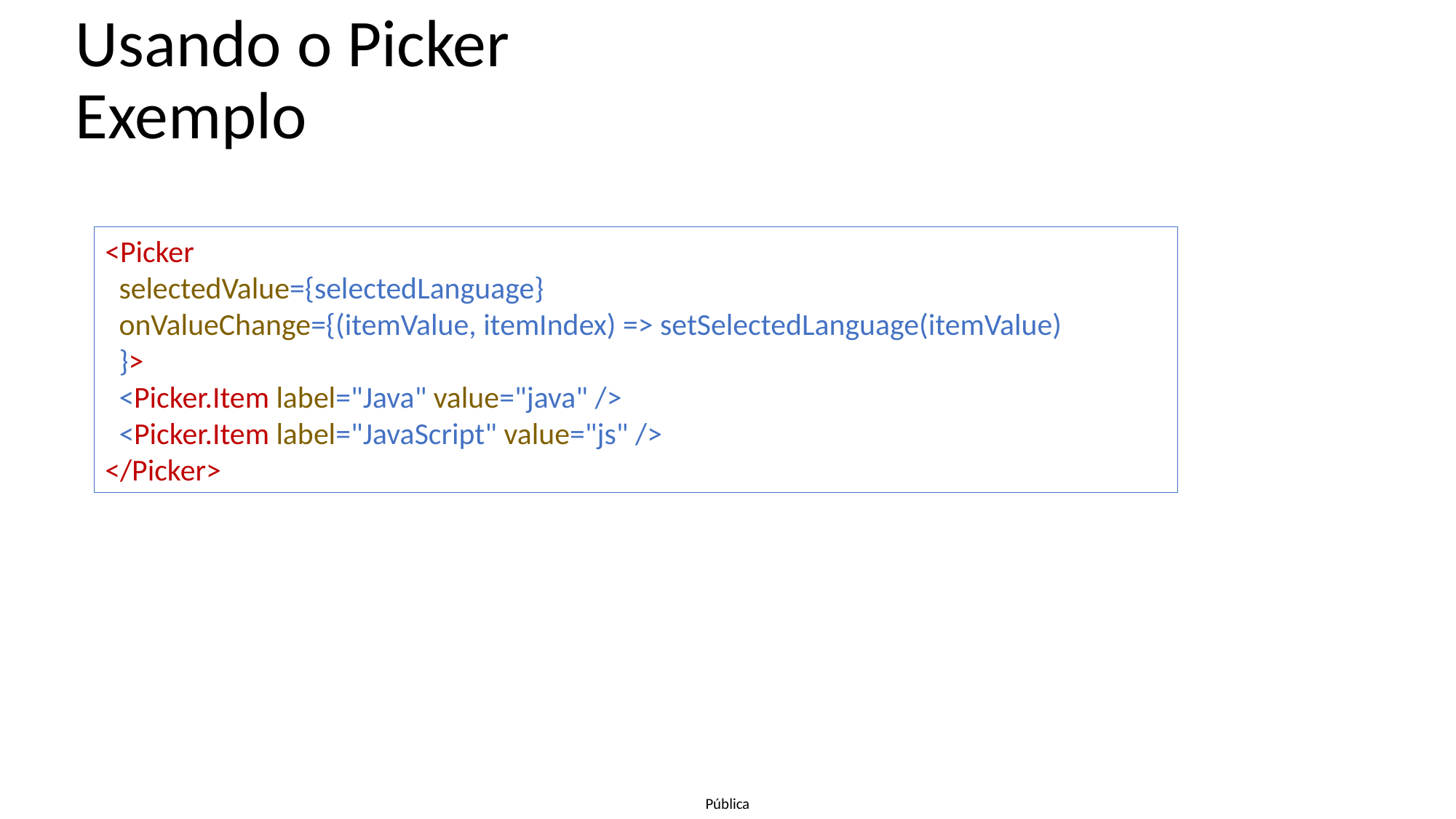

# Usando o Picker Exemplo
<Picker
  selectedValue={selectedLanguage}
  onValueChange={(itemValue, itemIndex) => setSelectedLanguage(itemValue)
  }>
  <Picker.Item label="Java" value="java" />
  <Picker.Item label="JavaScript" value="js" />
</Picker>